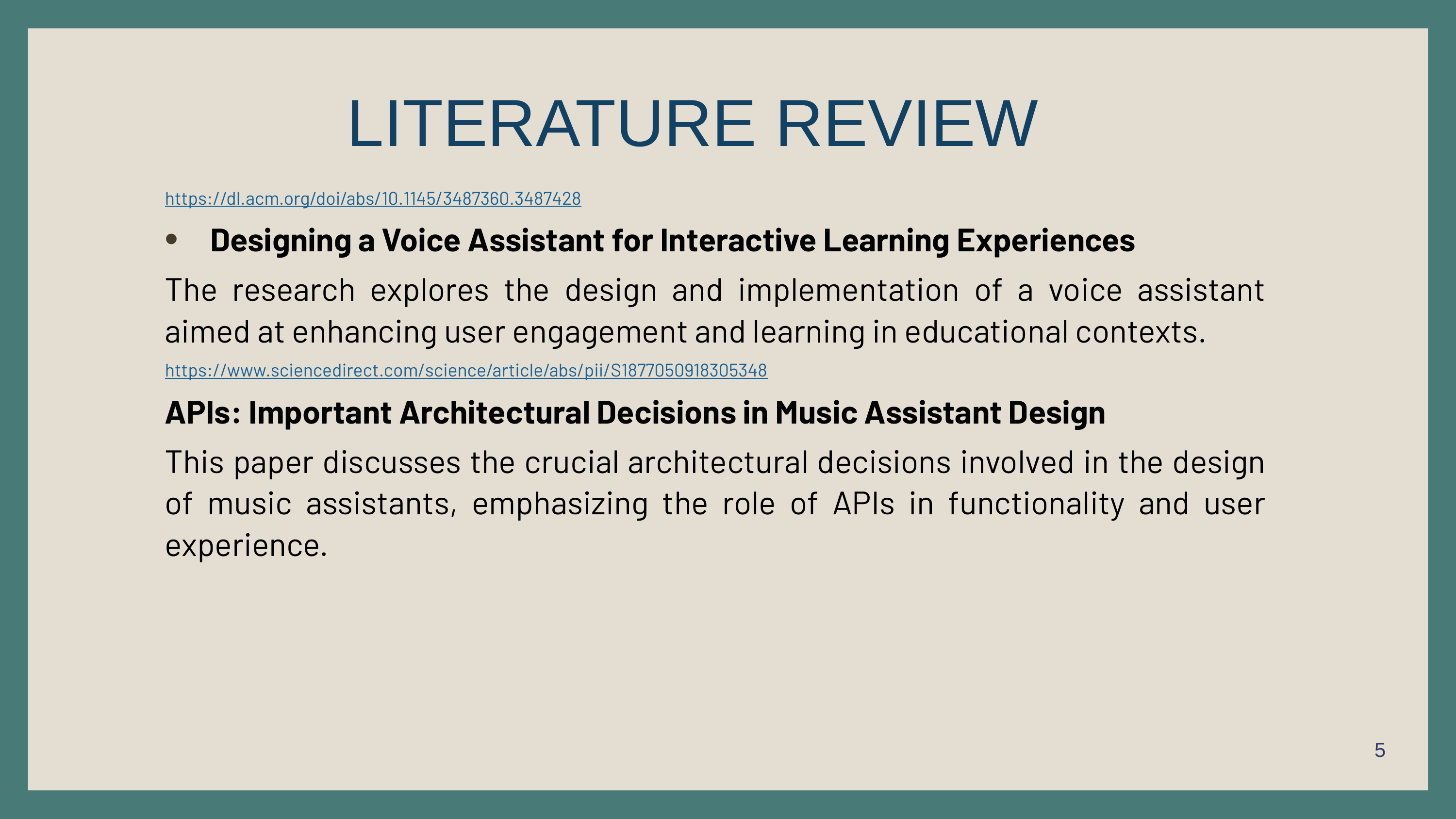

LITERATURE REVIEW
https://dl.acm.org/doi/abs/10.1145/3487360.3487428
Designing a Voice Assistant for Interactive Learning Experiences
The research explores the design and implementation of a voice assistant aimed at enhancing user engagement and learning in educational contexts.
https://www.sciencedirect.com/science/article/abs/pii/S1877050918305348
APIs: Important Architectural Decisions in Music Assistant Design
This paper discusses the crucial architectural decisions involved in the design of music assistants, emphasizing the role of APIs in functionality and user experience.
5